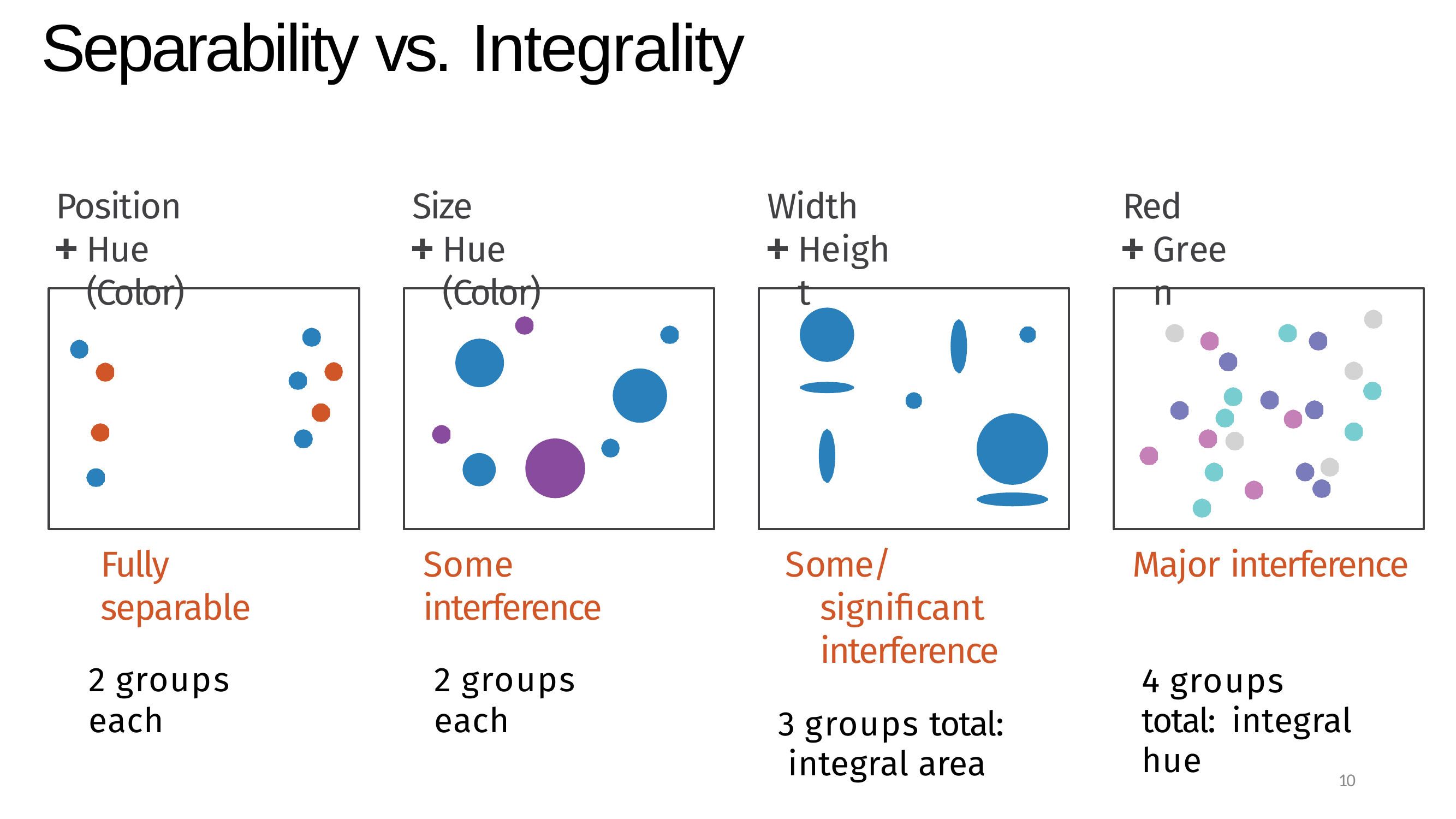

# Separability vs. Integrality
Position
Hue (Color)
Size
Hue (Color)
Width
Height
Red
Green

Fully separable
Some interference
Some/significant  interference
3 groups total:  integral area
Major interference
2 groups each
2 groups each
4 groups total:  integral hue
10